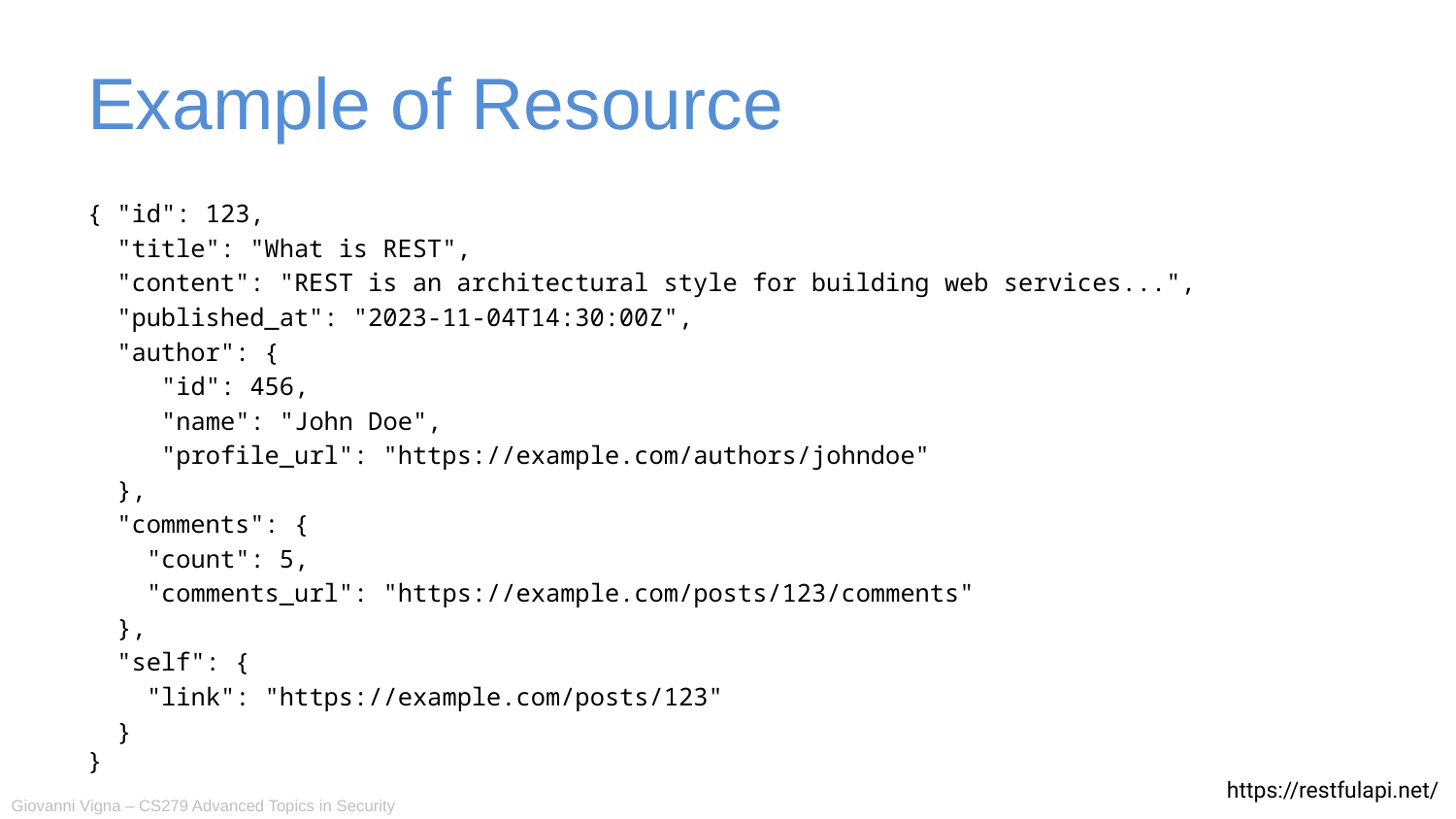

# Example of Resource
{ "id": 123,
  "title": "What is REST",
  "content": "REST is an architectural style for building web services...",
  "published_at": "2023-11-04T14:30:00Z",
  "author": {
     "id": 456,
     "name": "John Doe",
     "profile_url": "https://example.com/authors/johndoe"
  },
  "comments": {
    "count": 5,
    "comments_url": "https://example.com/posts/123/comments"
  },
  "self": {
    "link": "https://example.com/posts/123"
  }
}
https://restfulapi.net/